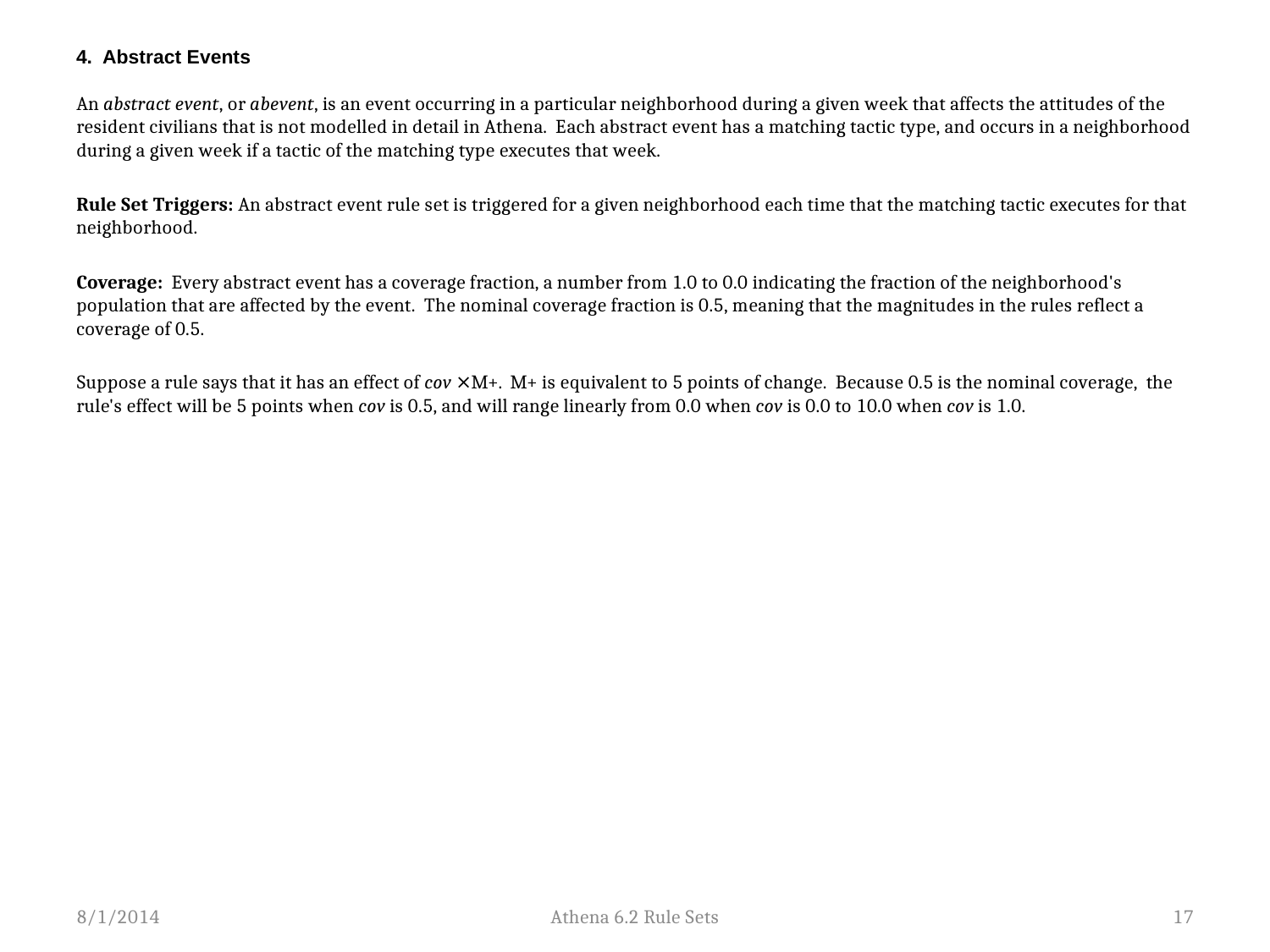

# 4.  Abstract Events
An abstract event, or abevent, is an event occurring in a particular neighborhood during a given week that affects the attitudes of the resident civilians that is not modelled in detail in Athena.  Each abstract event has a matching tactic type, and occurs in a neighborhood during a given week if a tactic of the matching type executes that week.

Rule Set Triggers: An abstract event rule set is triggered for a given neighborhood each time that the matching tactic executes for that neighborhood.

Coverage:  Every abstract event has a coverage fraction, a number from 1.0 to 0.0 indicating the fraction of the neighborhood's population that are affected by the event.  The nominal coverage fraction is 0.5, meaning that the magnitudes in the rules reflect a coverage of 0.5.

Suppose a rule says that it has an effect of cov ⨯M+.  M+ is equivalent to 5 points of change.  Because 0.5 is the nominal coverage,  the rule's effect will be 5 points when cov is 0.5, and will range linearly from 0.0 when cov is 0.0 to 10.0 when cov is 1.0.

8/1/2014
Athena 6.2 Rule Sets
17